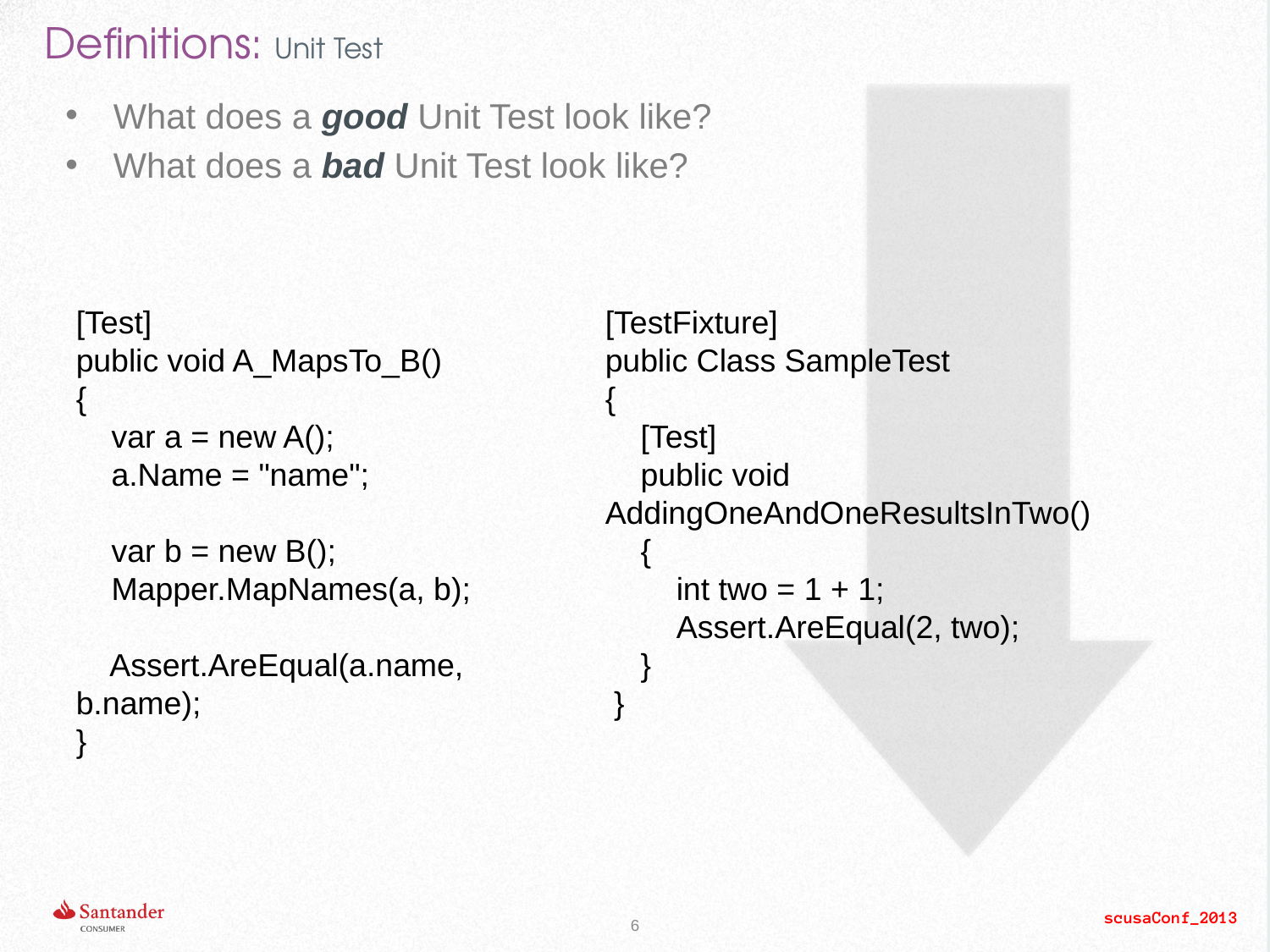

# Definitions: Unit Test

What does a good Unit Test look like?
What does a bad Unit Test look like?

[Test]
public void A_MapsTo_B()
{
    var a = new A();
    a.Name = "name";
    var b = new B();
    Mapper.MapNames(a, b);
    Assert.AreEqual(a.name, b.name);
}
[TestFixture]
public Class SampleTest
{
    [Test]
    public void AddingOneAndOneResultsInTwo()
    {
        int two = 1 + 1;
        Assert.AreEqual(2, two);
    }
 }
6